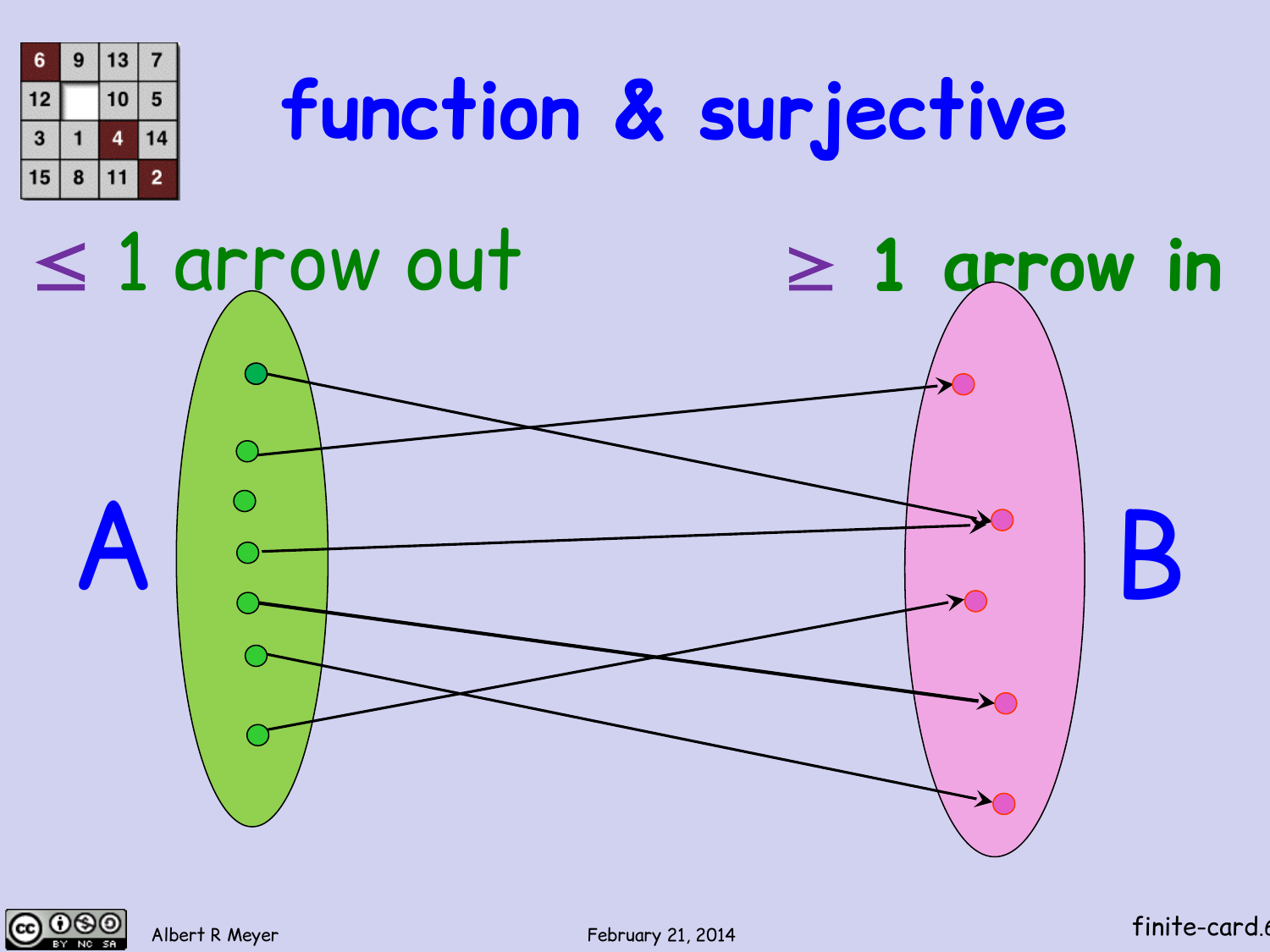

# function & surjective
≤ 1 arrow out
≥ 1 arrow in

A
B